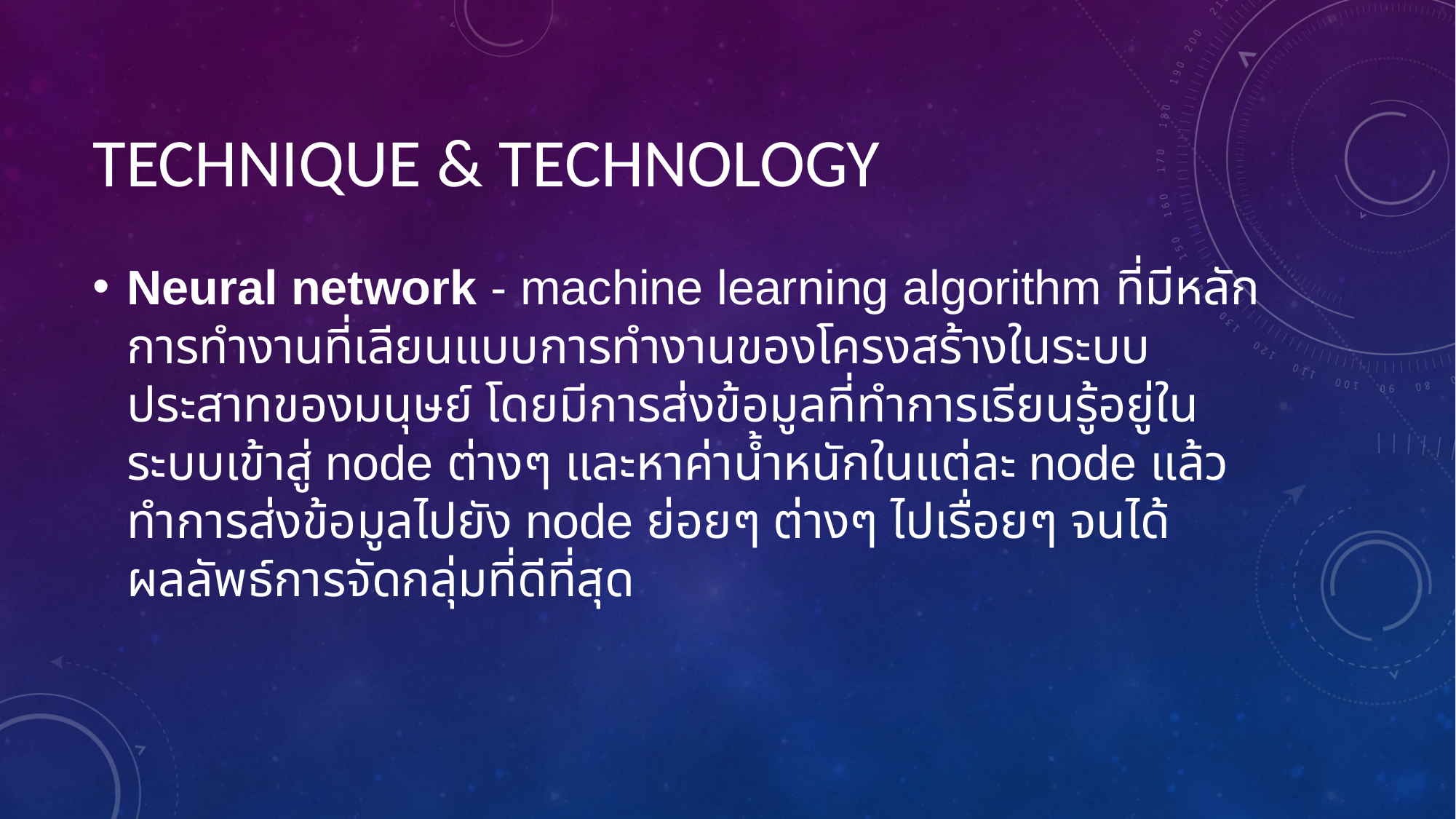

# Technique & Technology
Neural network - machine learning algorithm ที่มีหลักการทำงานที่เลียนแบบการทำงานของโครงสร้างในระบบประสาทของมนุษย์ โดยมีการส่งข้อมูลที่ทำการเรียนรู้อยู่ในระบบเข้าสู่ node ต่างๆ และหาค่าน้ำหนักในแต่ละ node แล้วทำการส่งข้อมูลไปยัง node ย่อยๆ ต่างๆ ไปเรื่อยๆ จนได้ผลลัพธ์การจัดกลุ่มที่ดีที่สุด